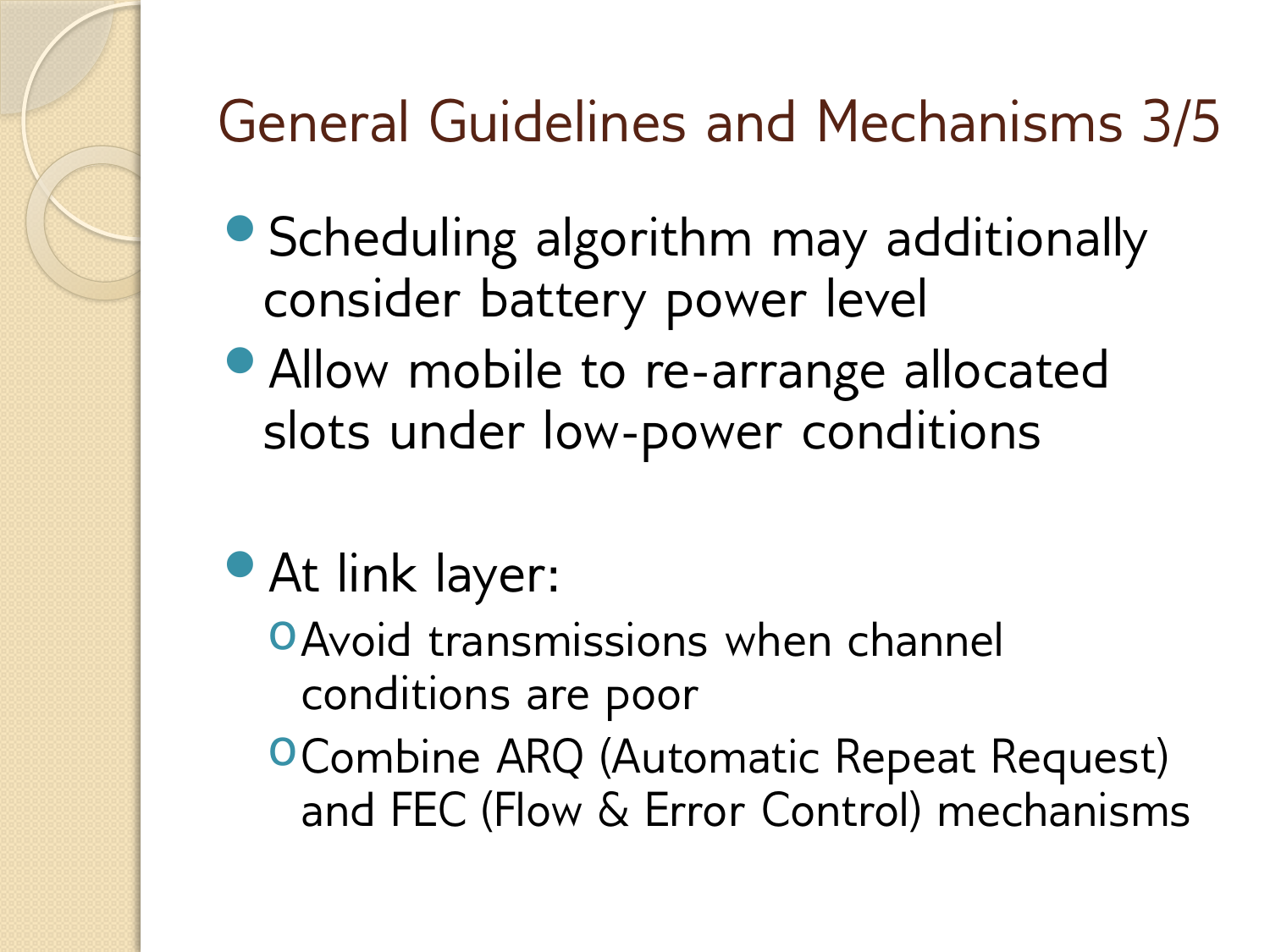

# General Guidelines and Mechanisms 3/5
Scheduling algorithm may additionally consider battery power level
Allow mobile to re-arrange allocated slots under low-power conditions

At link layer:
Avoid transmissions when channel conditions are poor
Combine ARQ (Automatic Repeat Request) and FEC (Flow & Error Control) mechanisms